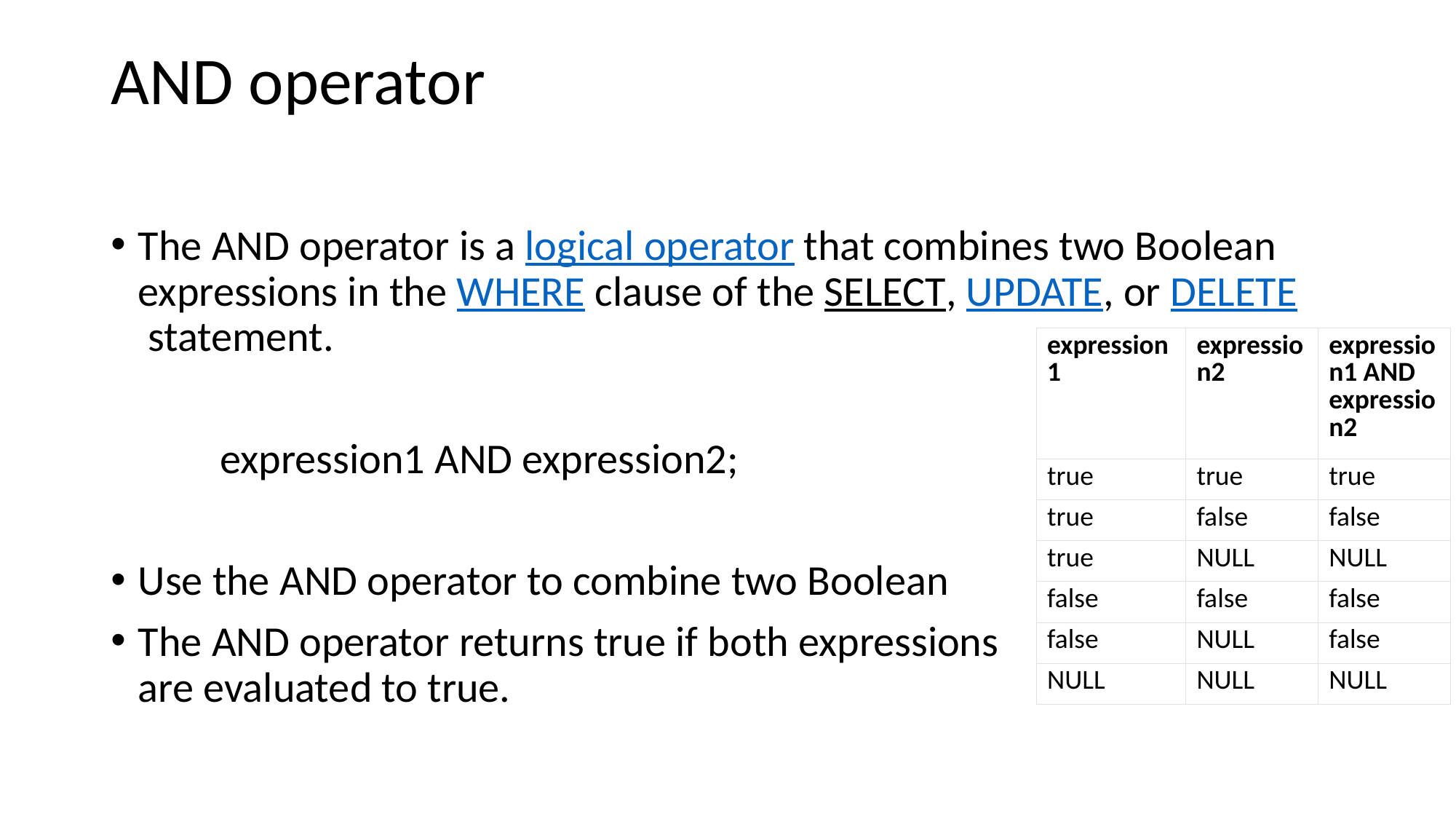

# AND operator
The AND operator is a logical operator that combines two Boolean expressions in the WHERE clause of the SELECT, UPDATE, or DELETE statement.

	expression1 AND expression2;

Use the AND operator to combine two Boolean                   expressions.
The AND operator returns true if both expressions                                are evaluated to true.

| expression1 | expression2 | expression1 AND expression2 |
| --- | --- | --- |
| true | true | true |
| true | false | false |
| true | NULL | NULL |
| false | false | false |
| false | NULL | false |
| NULL | NULL | NULL |